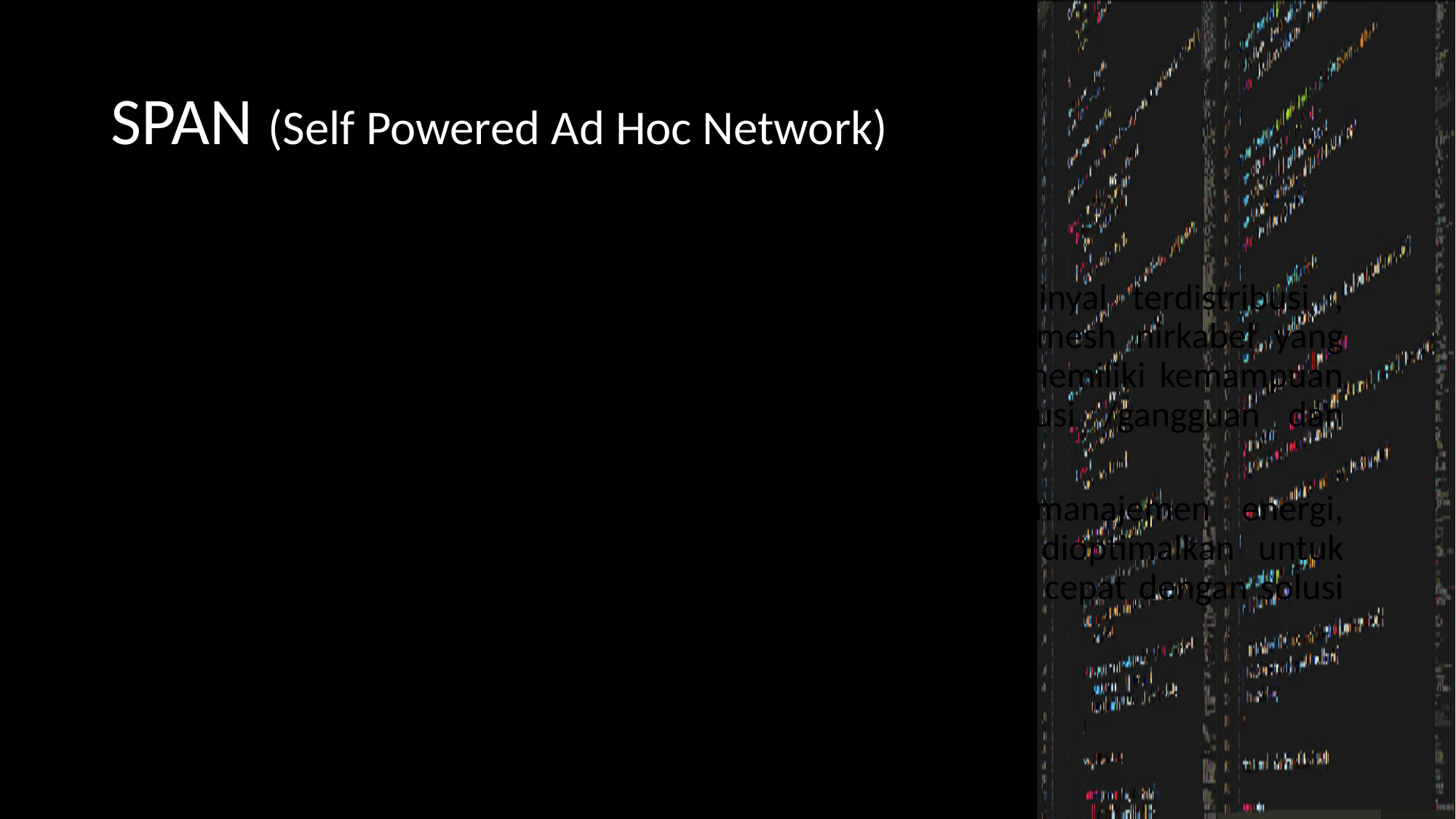

# SPAN (Self Powered Ad Hoc Network)
SPAN adalah teknlogi Ad Hoc yang memiliki biaya rendah.
SPAN menggabungkan mikro elektronika, pemrosesan sinyal terdistribusi , penggunaan daya rendah dan jaringan dengan topologi mesh nirkabel yang membuat SPAN menjadi terintegrasi dengan sistem yang memiliki kemampuan pengawasan secara terus menerus untuk deteksi intrusi /gangguan dan pemantauan perbatasan.
SPAN memanfaatkan kemajuan teknologi di bidang manajemen energi, microsensor tertanam dan teknologi pemrosesan yang dioptimalkan untuk pengguna yang menginginkan penyebaran informasi secara cepat dengan solusi biaya rendah.